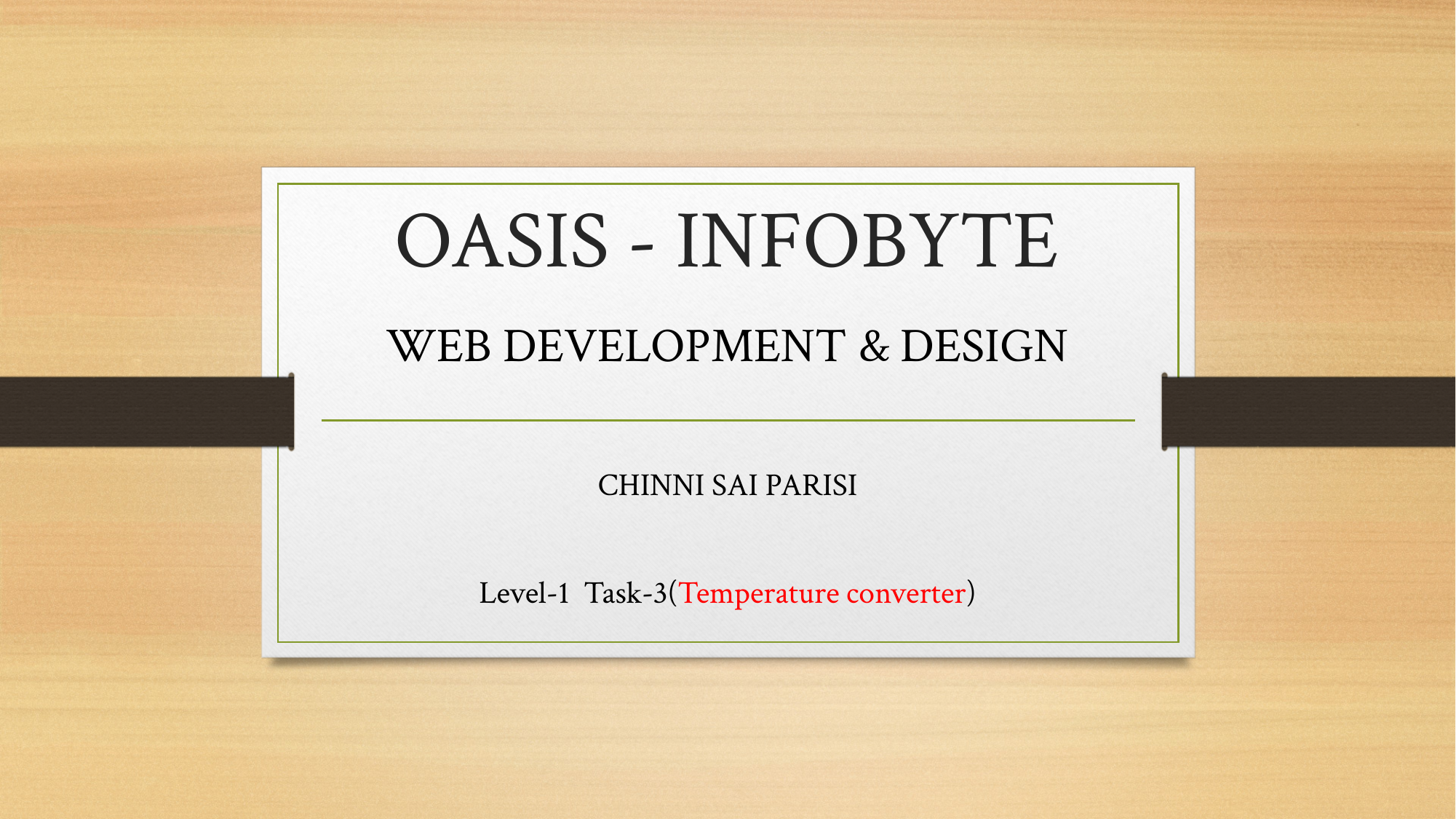

# OASIS - INFOBYTE
WEB DEVELOPMENT & DESIGN

CHINNI SAI PARISI

Level-1  Task-3(Temperature converter)